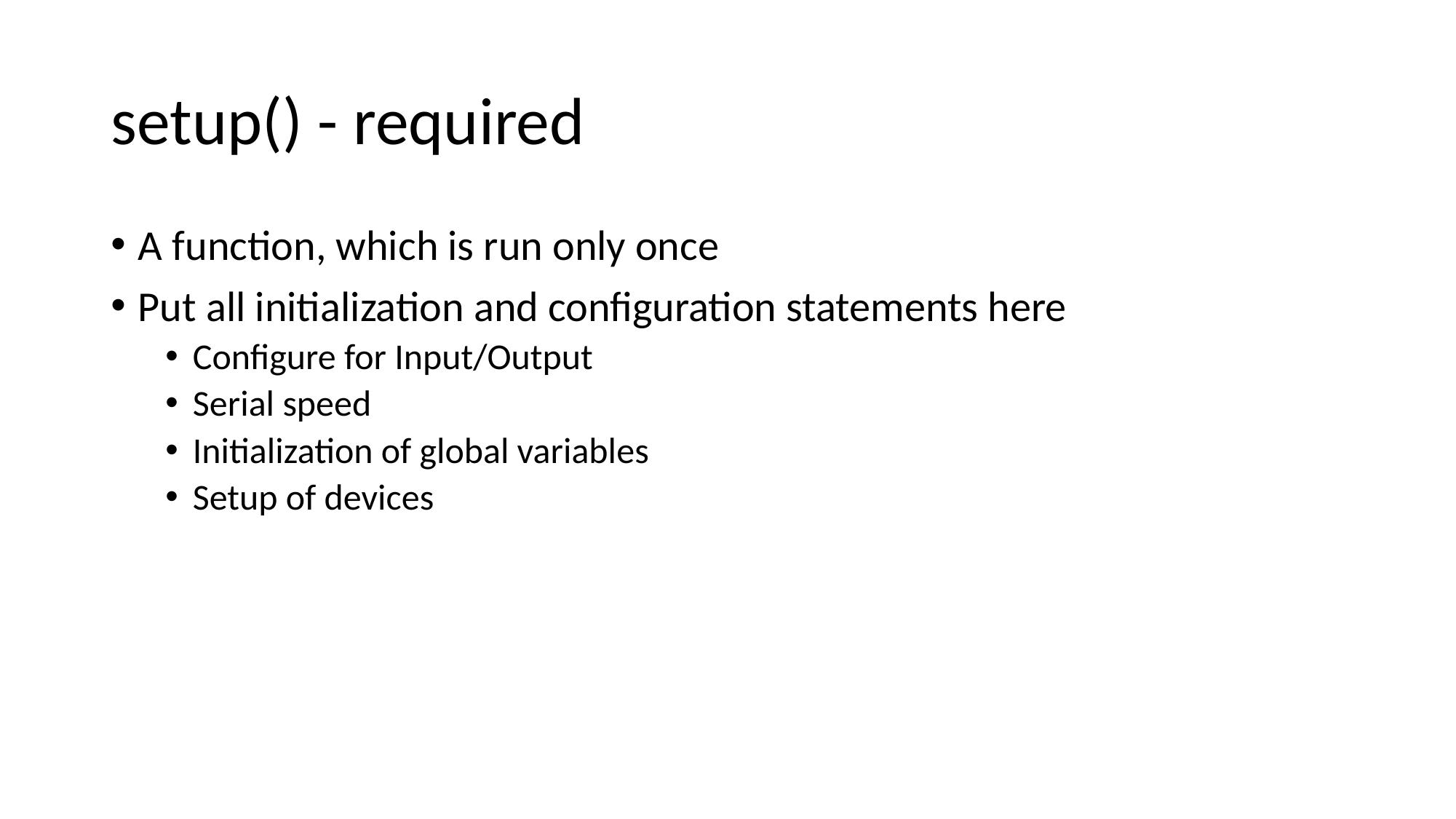

# setup() - required
A function, which is run only once
Put all initialization and configuration statements here
Configure for Input/Output
Serial speed
Initialization of global variables
Setup of devices